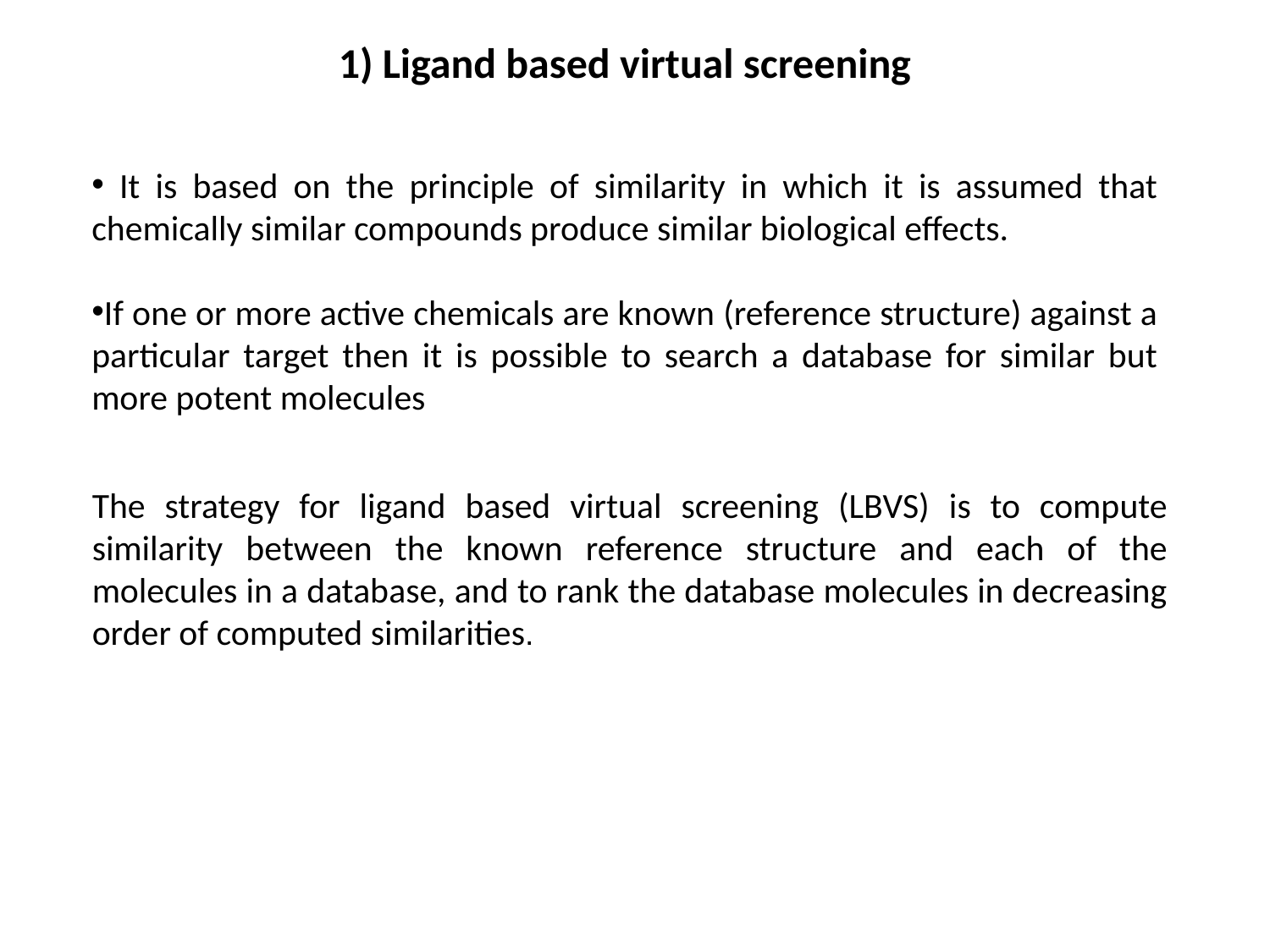

1) Ligand based virtual screening

 It is based on the principle of similarity in which it is assumed that chemically similar compounds produce similar biological effects.

If one or more active chemicals are known (reference structure) against a particular target then it is possible to search a database for similar but more potent molecules

The strategy for ligand based virtual screening (LBVS) is to compute similarity between the known reference structure and each of the molecules in a database, and to rank the database molecules in decreasing order of computed similarities.